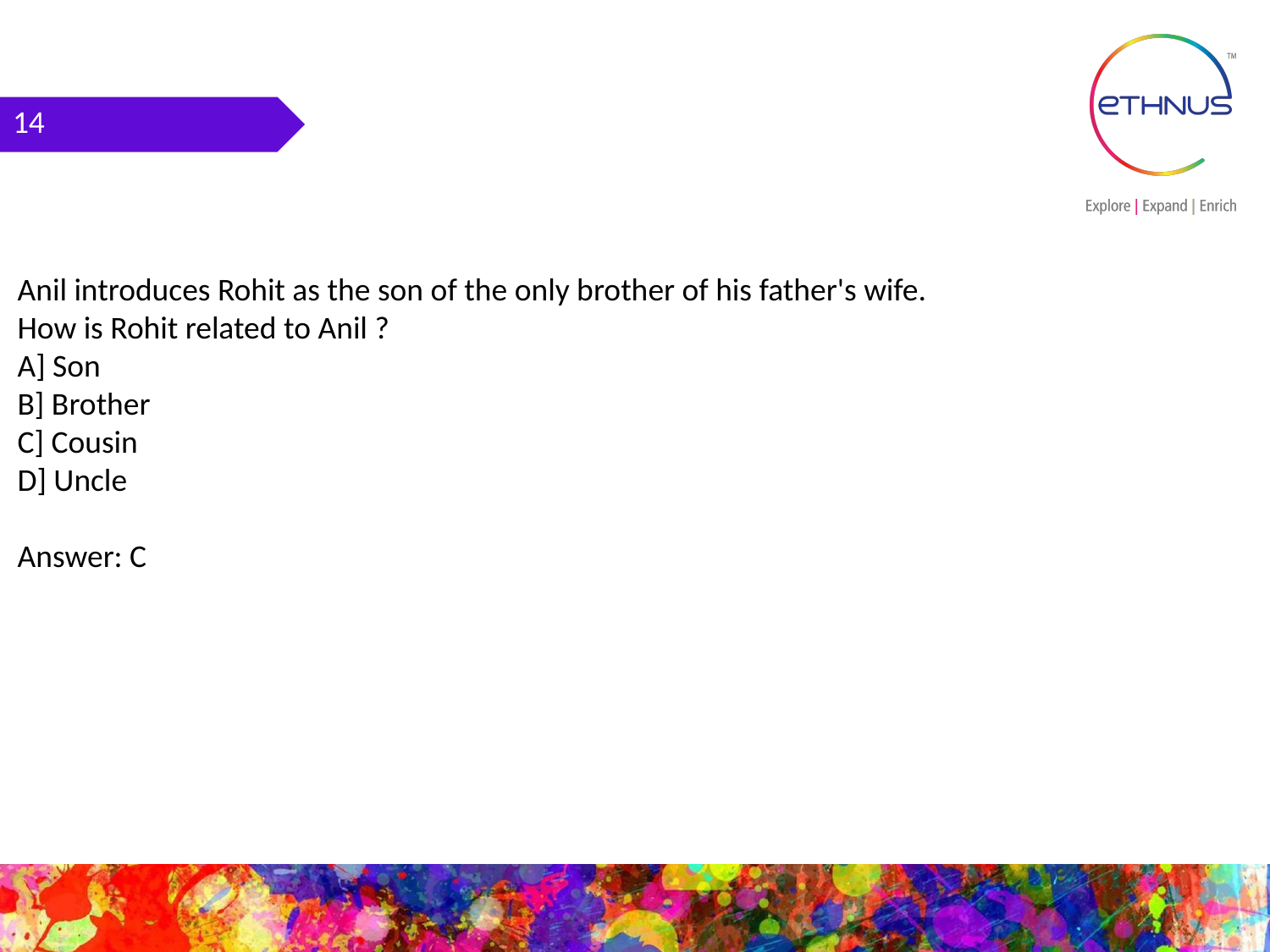

14
Anil introduces Rohit as the son of the only brother of his father's wife.
How is Rohit related to Anil ?
A] Son
B] Brother
C] Cousin
D] Uncle

Answer: C